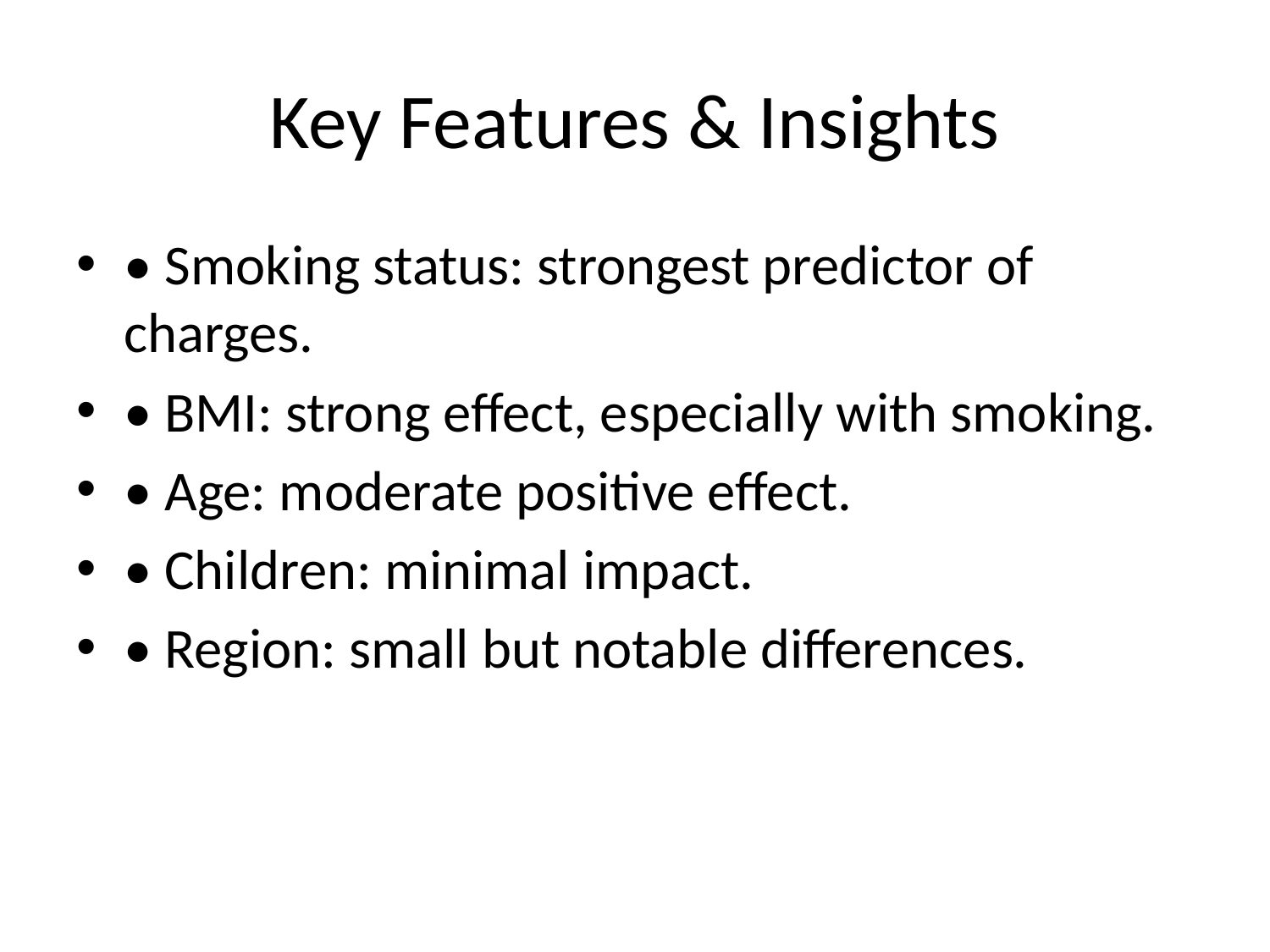

# Key Features & Insights
• Smoking status: strongest predictor of charges.
• BMI: strong effect, especially with smoking.
• Age: moderate positive effect.
• Children: minimal impact.
• Region: small but notable differences.